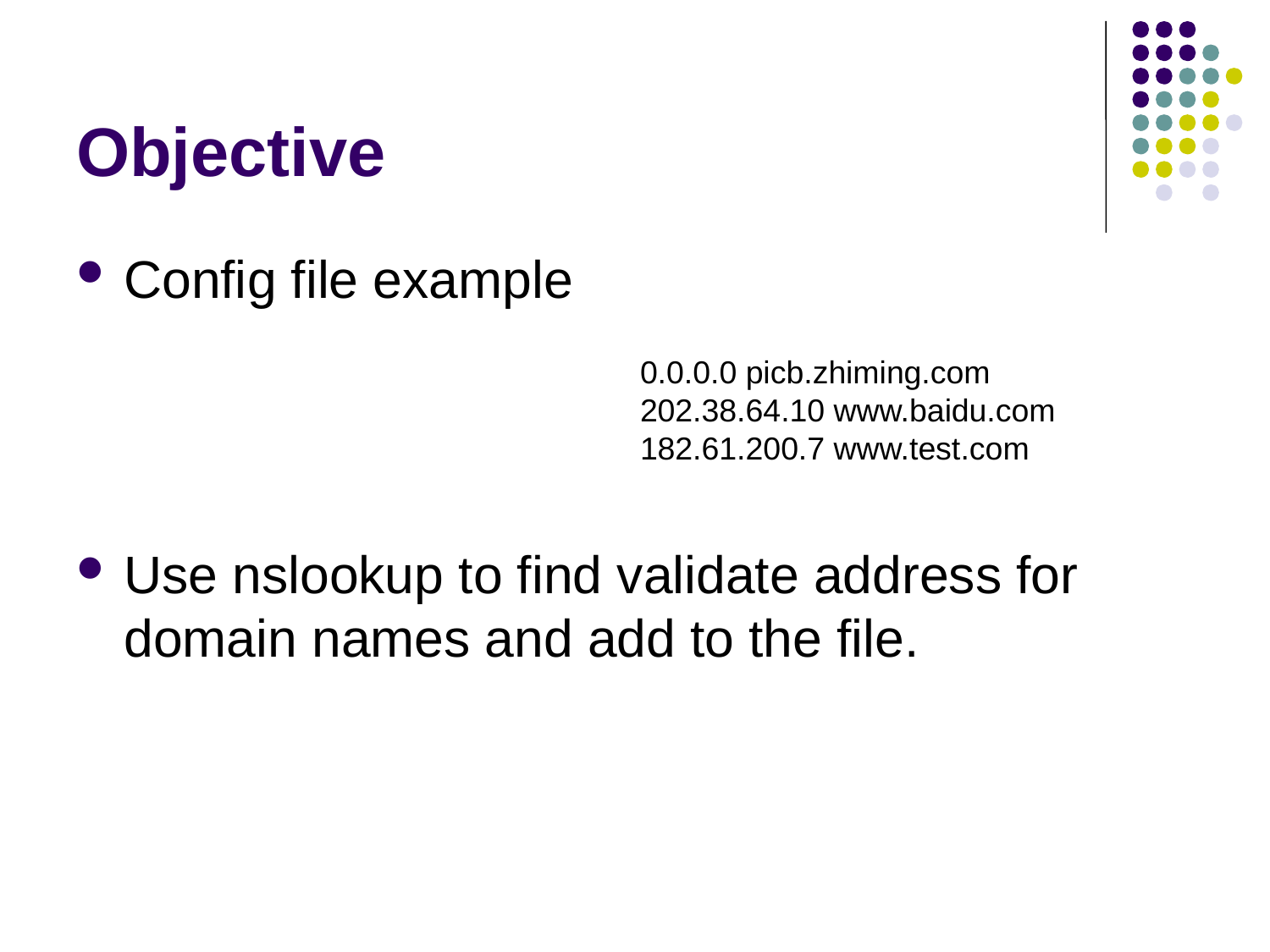

# Objective
Config file example

Use nslookup to find validate address for domain names and add to the file.
0.0.0.0 picb.zhiming.com
202.38.64.10 www.baidu.com
182.61.200.7 www.test.com